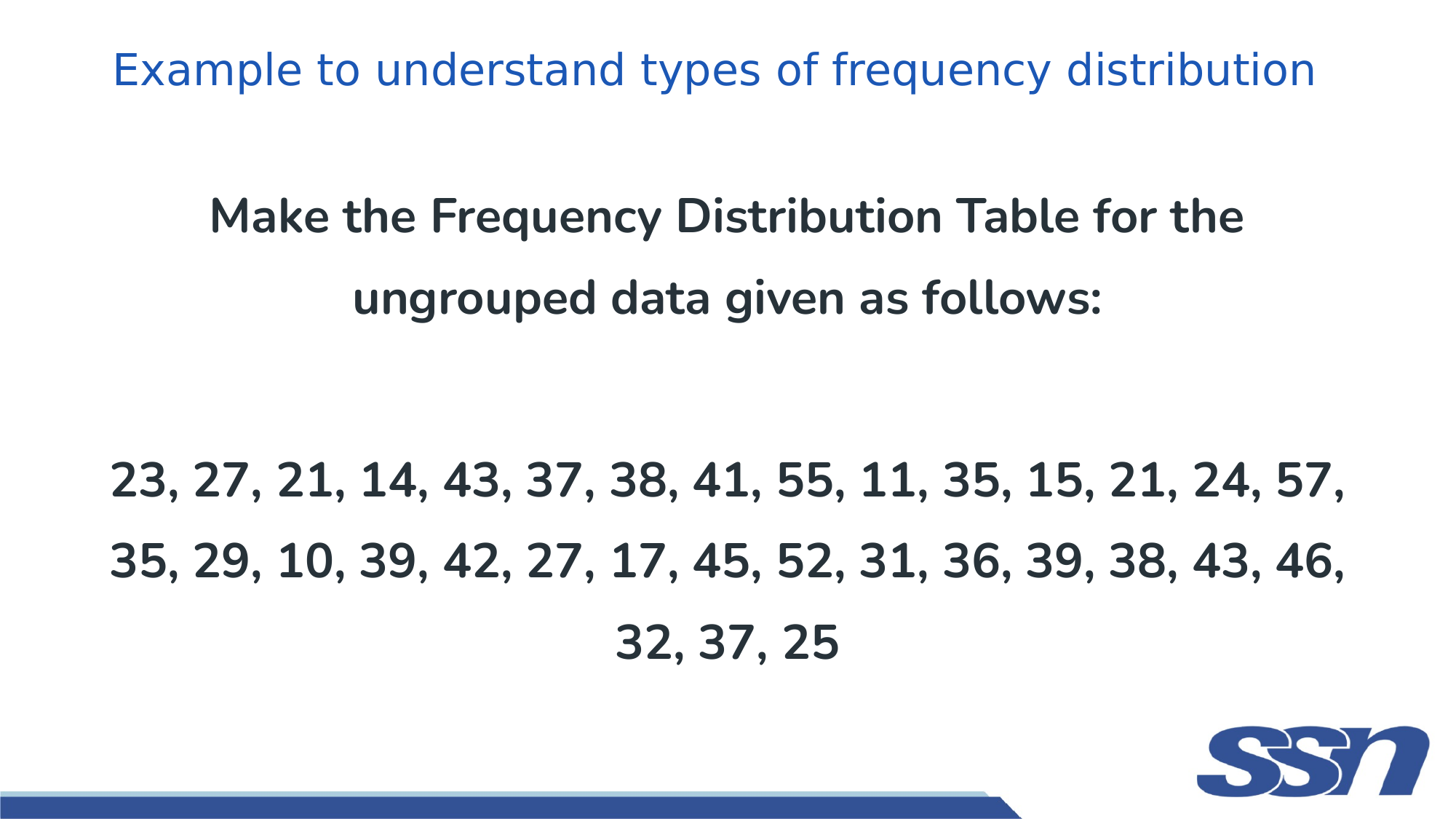

# Example to understand types of frequency distribution
Make the Frequency Distribution Table for the ungrouped data given as follows:

23, 27, 21, 14, 43, 37, 38, 41, 55, 11, 35, 15, 21, 24, 57, 35, 29, 10, 39, 42, 27, 17, 45, 52, 31, 36, 39, 38, 43, 46, 32, 37, 25